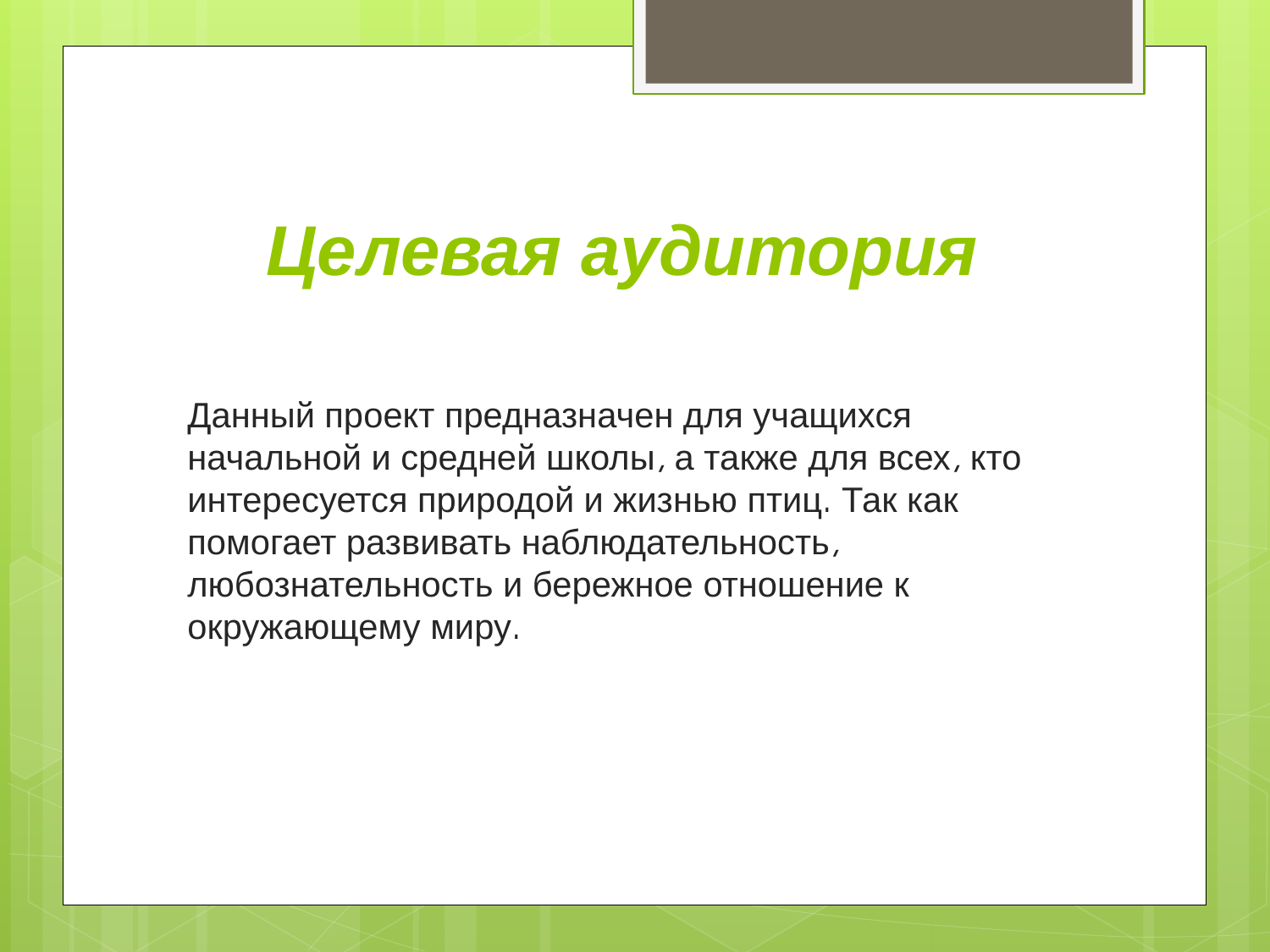

# Целевая аудитория
Данный проект предназначен для учащихся начальной и средней школы, а также для всех, кто интересуется природой и жизнью птиц. Так как помогает развивать наблюдательность, любознательность и бережное отношение к окружающему миру.